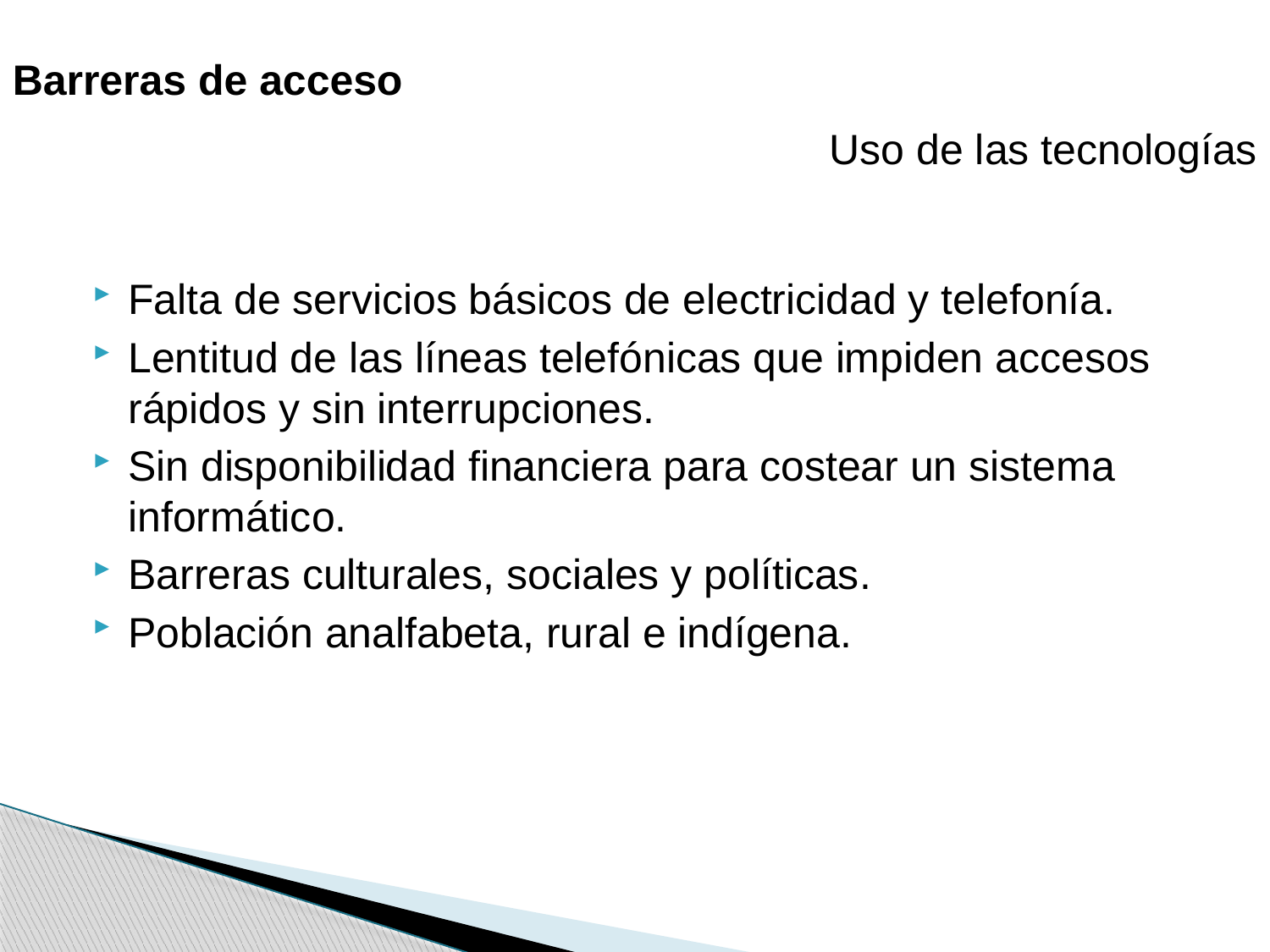

Barreras de acceso

 Uso de las tecnologías
Falta de servicios básicos de electricidad y telefonía.
Lentitud de las líneas telefónicas que impiden accesos rápidos y sin interrupciones.
Sin disponibilidad financiera para costear un sistema informático.
Barreras culturales, sociales y políticas.
Población analfabeta, rural e indígena.